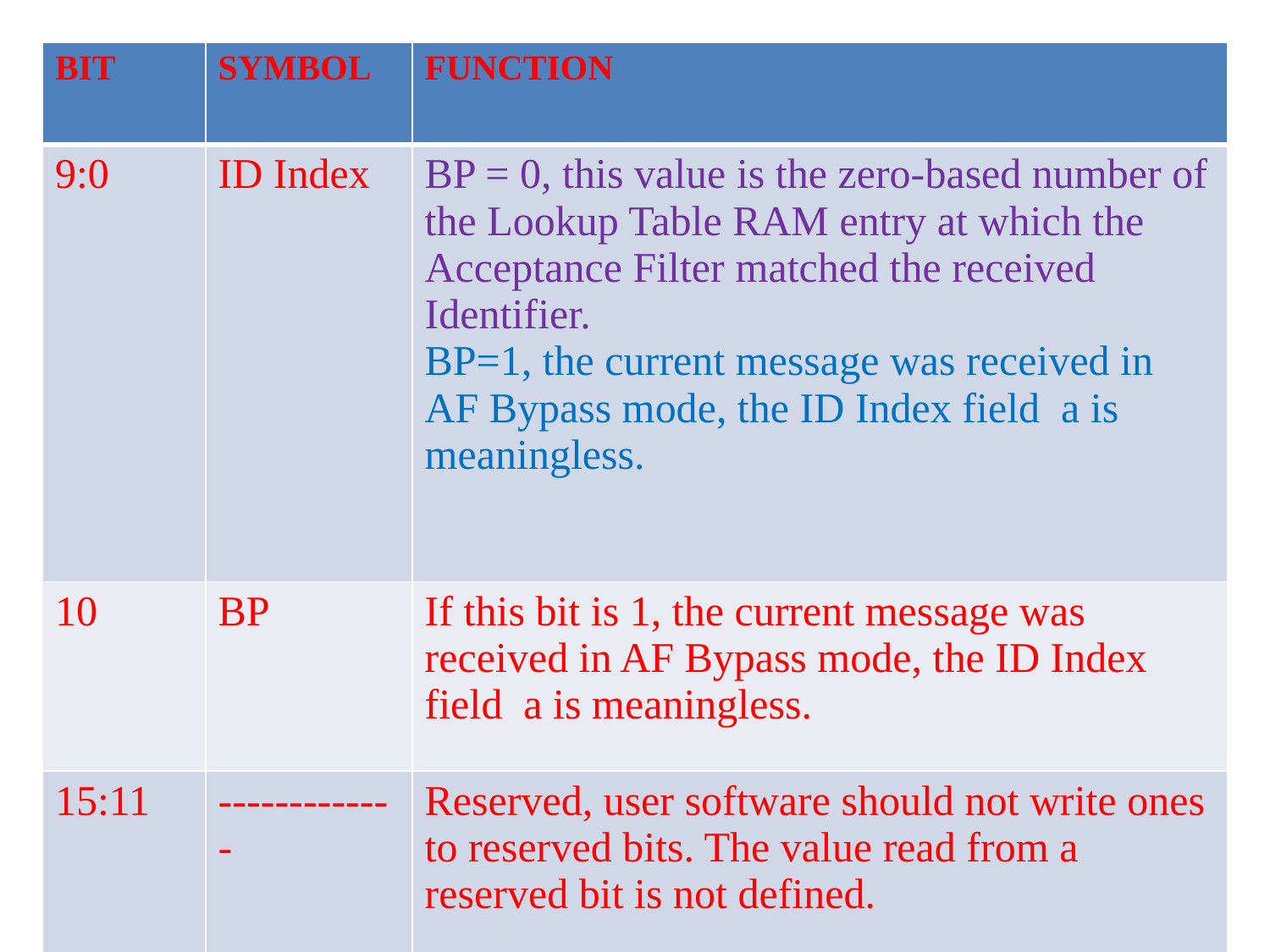

| BIT | SYMBOL | FUNCTION |
| --- | --- | --- |
| 9:0 | ID Index | BP = 0, this value is the zero-based number of the Lookup Table RAM entry at which the Acceptance Filter matched the received Identifier. BP=1, the current message was received in AF Bypass mode, the ID Index field a is meaningless. |
| 10 | BP | If this bit is 1, the current message was received in AF Bypass mode, the ID Index field a is meaningless. |
| 15:11 | ------------- | Reserved, user software should not write ones to reserved bits. The value read from a reserved bit is not defined. |